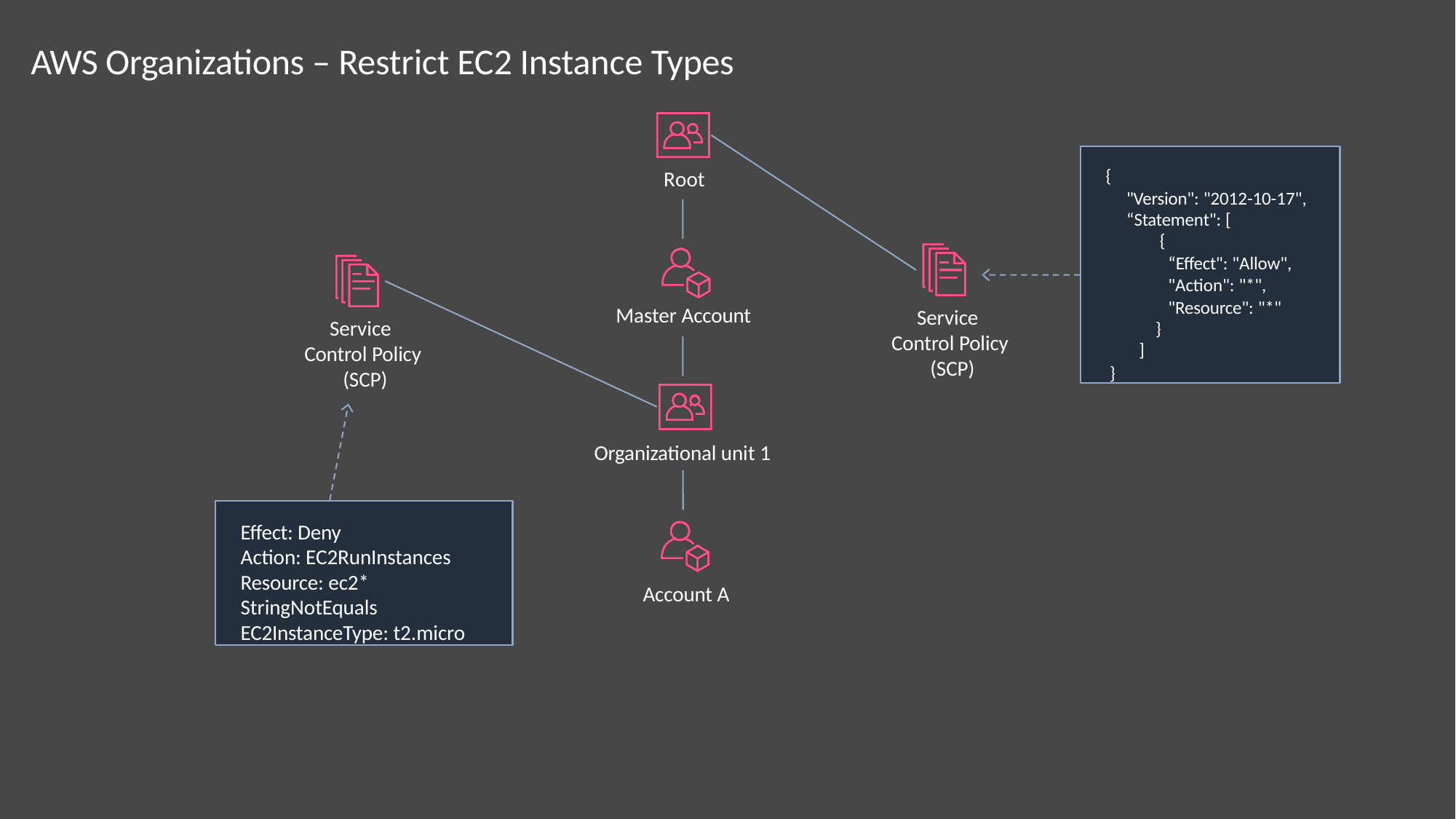

# AWS Organizations – Restrict EC2 Instance Types

{
"Version": "2012-10-17",
“Statement": [
{
“Effect": "Allow",
"Action": "*",
"Resource": "*"
}
]
}
Root

Master Account
Service  Control Policy  (SCP)
Service  Control Policy  (SCP)

Organizational unit 1

Effect: Deny
Action: EC2RunInstances  Resource: ec2*  StringNotEquals  EC2InstanceType: t2.micro

Account A